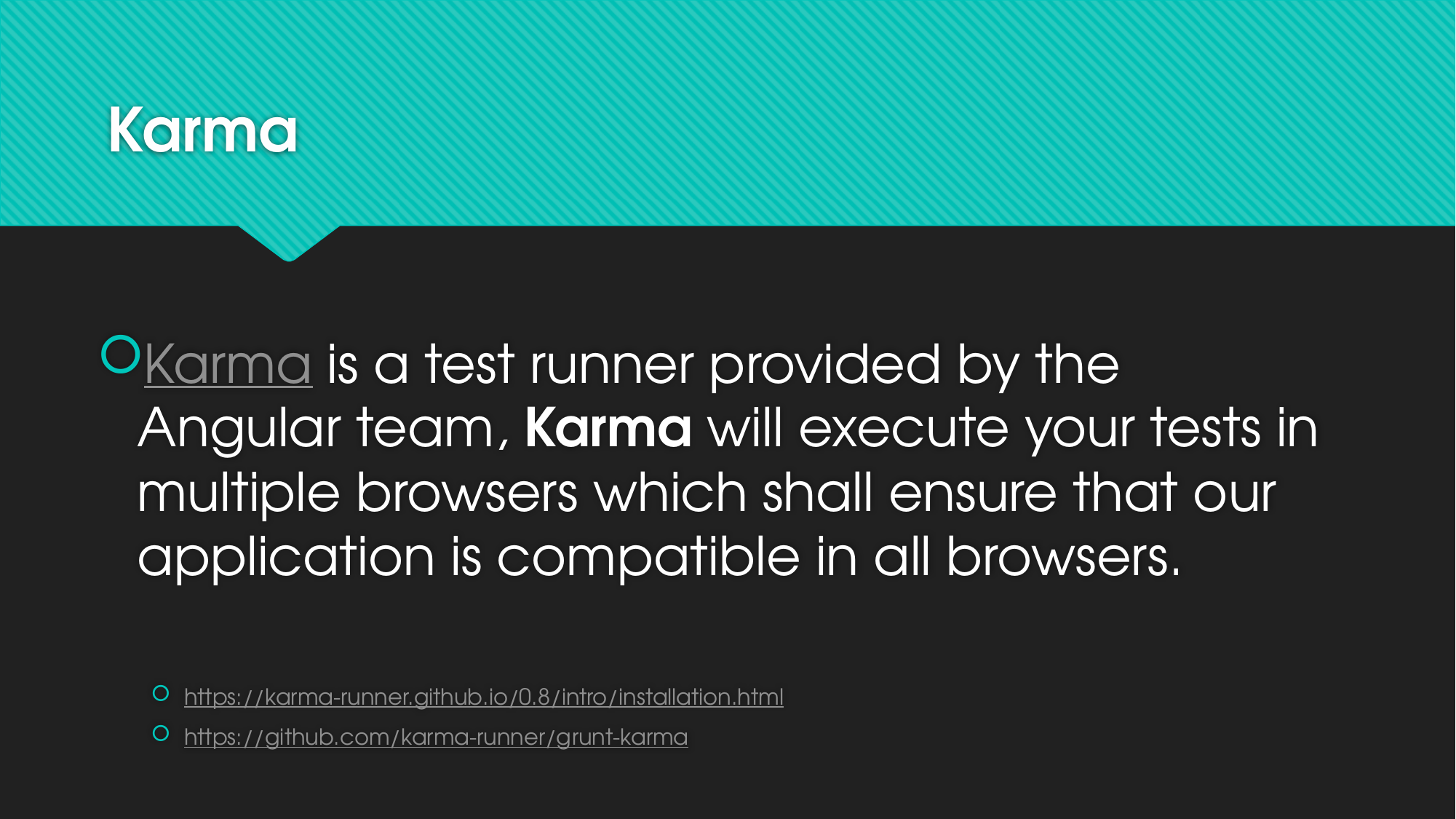

# Karma
Karma is a test runner provided by the Angular team, Karma will execute your tests in multiple browsers which shall ensure that our application is compatible in all browsers.

https://karma-runner.github.io/0.8/intro/installation.html
https://github.com/karma-runner/grunt-karma